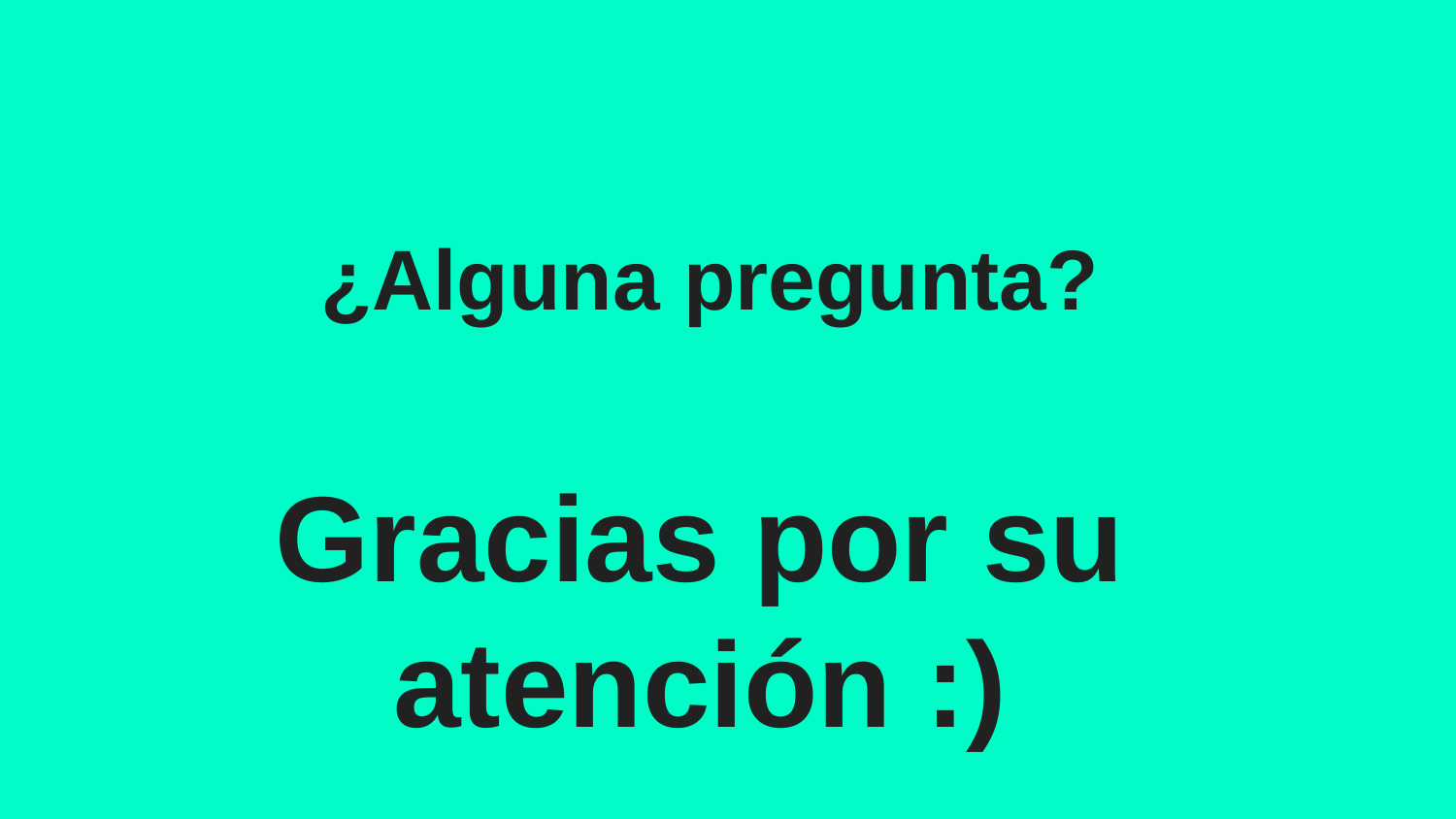

# ¿Alguna pregunta?
Gracias por su atención :)